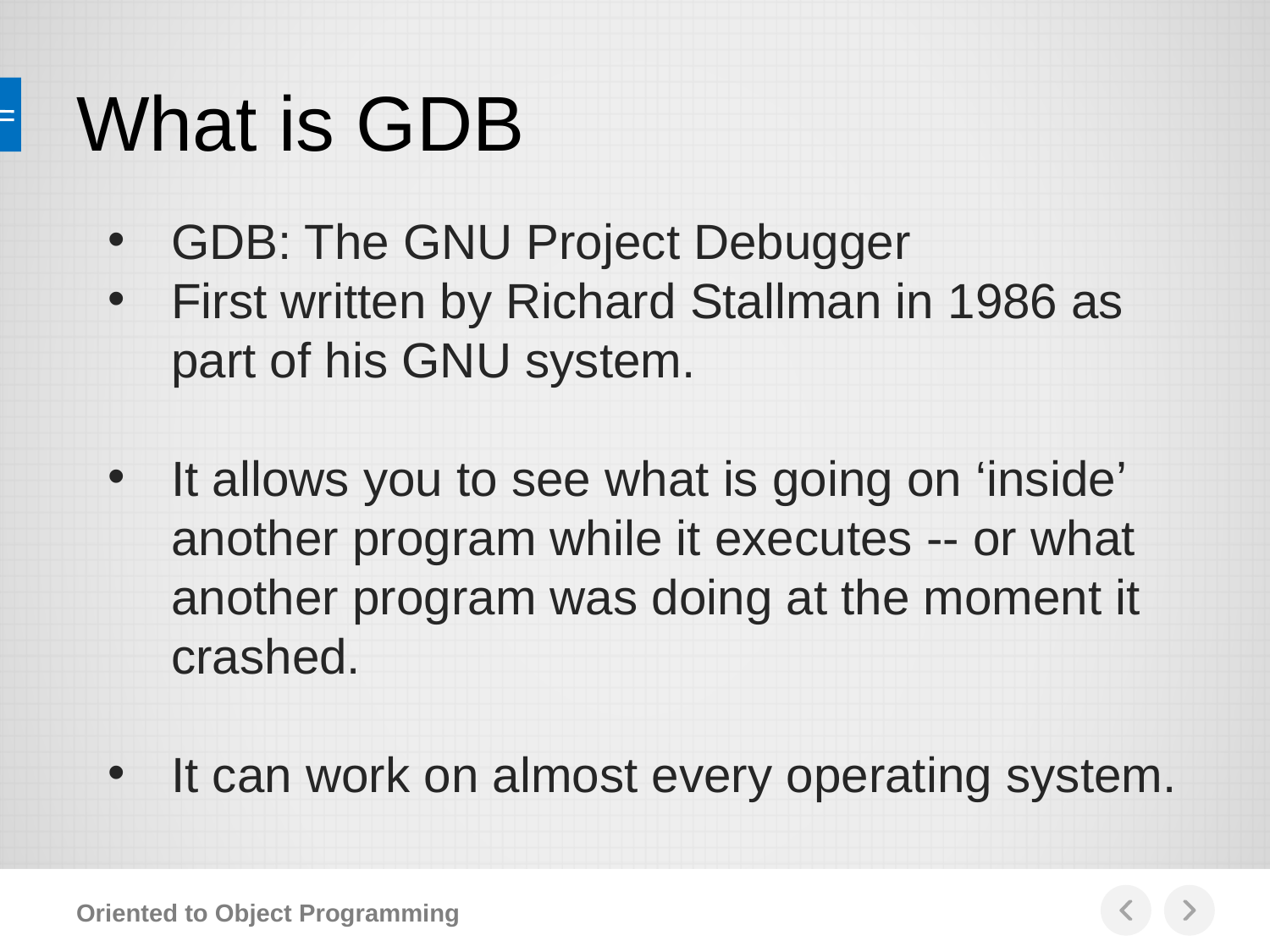

What is GDB
GDB: The GNU Project Debugger
First written by Richard Stallman in 1986 as part of his GNU system.

It allows you to see what is going on ‘inside’ another program while it executes -- or what another program was doing at the moment it crashed.

It can work on almost every operating system.
Oriented to Object Programming